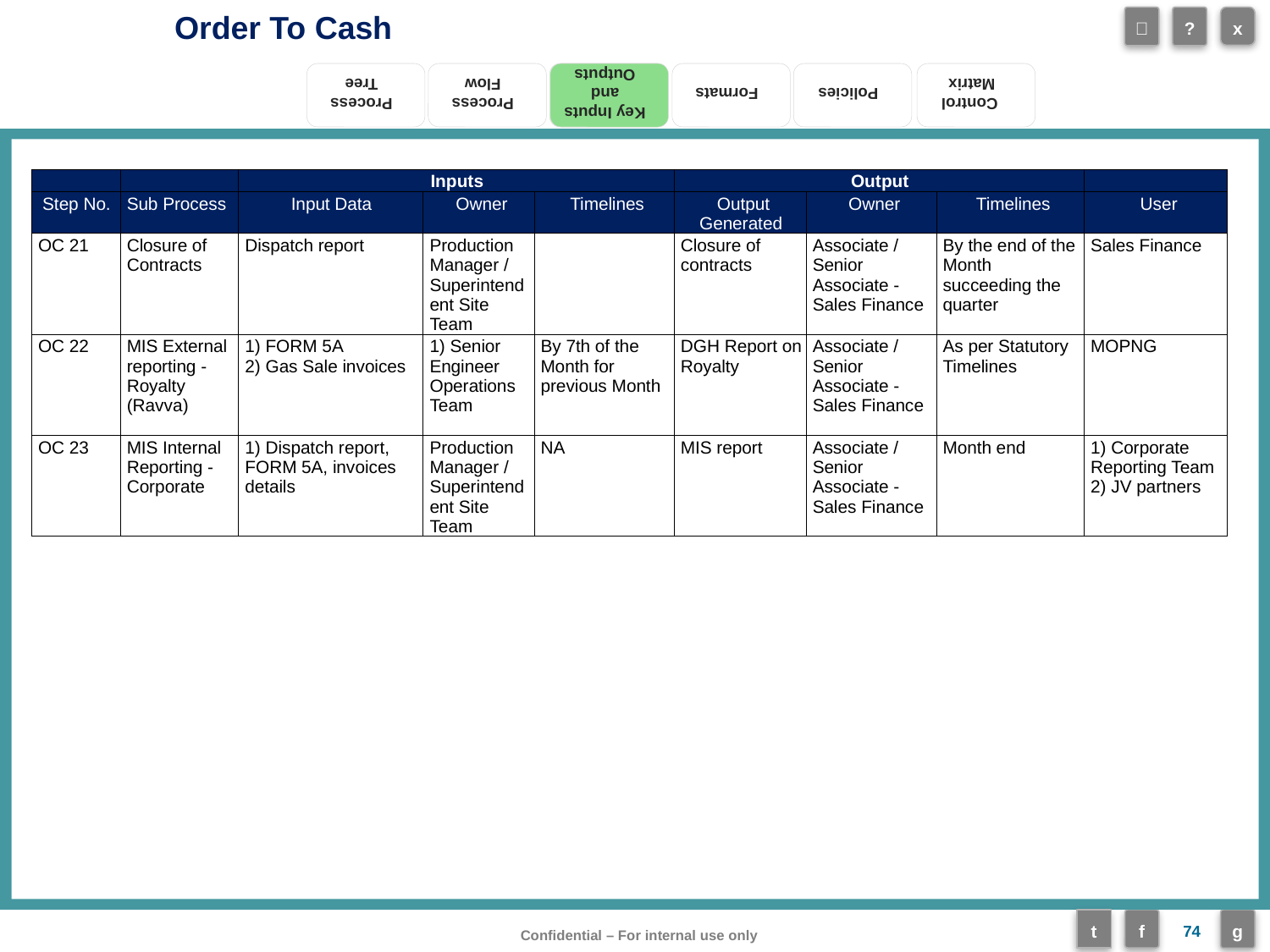

Key Inputs and Outputs
|  |  | Inputs |  |  | Output |  |  |  |
| --- | --- | --- | --- | --- | --- | --- | --- | --- |
| Step No. | Sub Process | Input Data | Owner | Timelines | Output Generated | Owner | Timelines | User |
| OC 21 | Closure of Contracts | Dispatch report | Production Manager / Superintendent Site Team |  | Closure of contracts | Associate / Senior Associate - Sales Finance | By the end of the Month succeeding the quarter | Sales Finance |
| OC 22 | MIS External reporting - Royalty (Ravva) | 1) FORM 5A 2) Gas Sale invoices | 1) Senior Engineer Operations Team | By 7th of the Month for previous Month | DGH Report on Royalty | Associate / Senior Associate - Sales Finance | As per Statutory Timelines | MOPNG |
| OC 23 | MIS Internal Reporting - Corporate | 1) Dispatch report, FORM 5A, invoices details | Production Manager / Superintendent Site Team | NA | MIS report | Associate / Senior Associate - Sales Finance | Month end | 1) Corporate Reporting Team 2) JV partners |
74